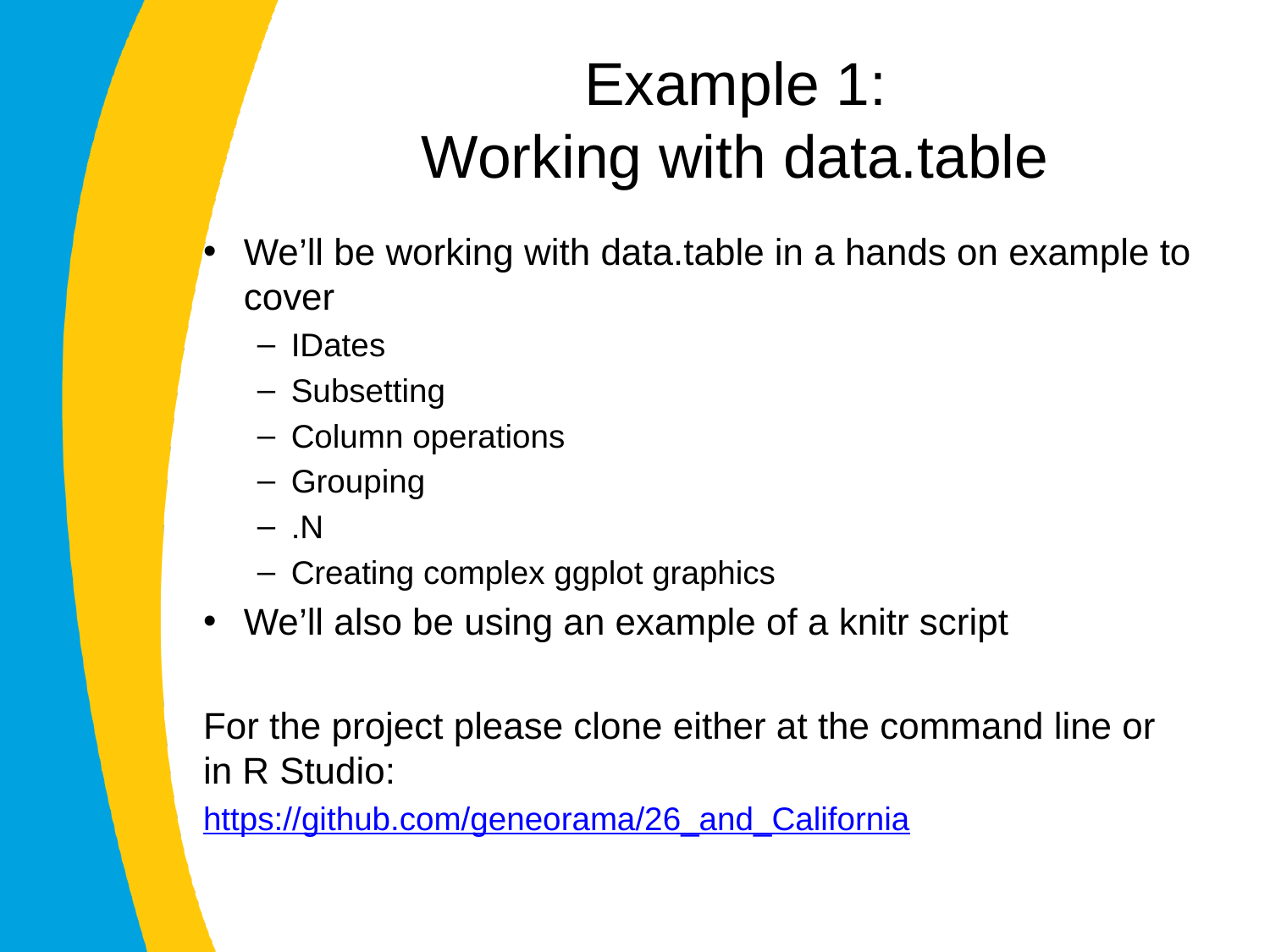

# Example 1: Working with data.table
We’ll be working with data.table in a hands on example to cover
IDates
Subsetting
Column operations
Grouping
.N
Creating complex ggplot graphics
We’ll also be using an example of a knitr script

For the project please clone either at the command line or in R Studio:
https://github.com/geneorama/26_and_California